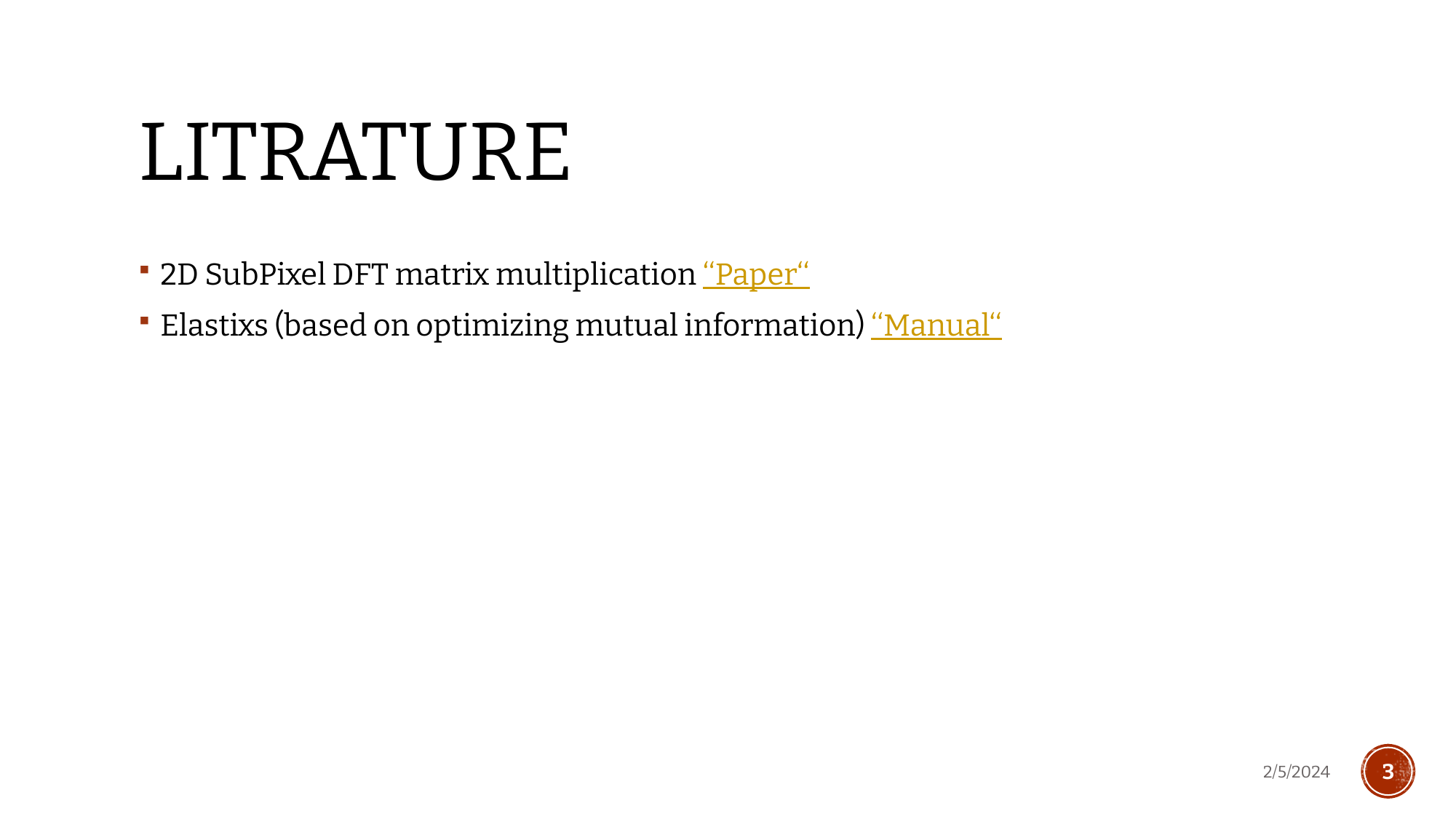

# Litrature
2D SubPixel DFT matrix multiplication ‘‘Paper‘‘
Elastixs (based on optimizing mutual information) ‘‘Manual‘‘
2/5/2024
3